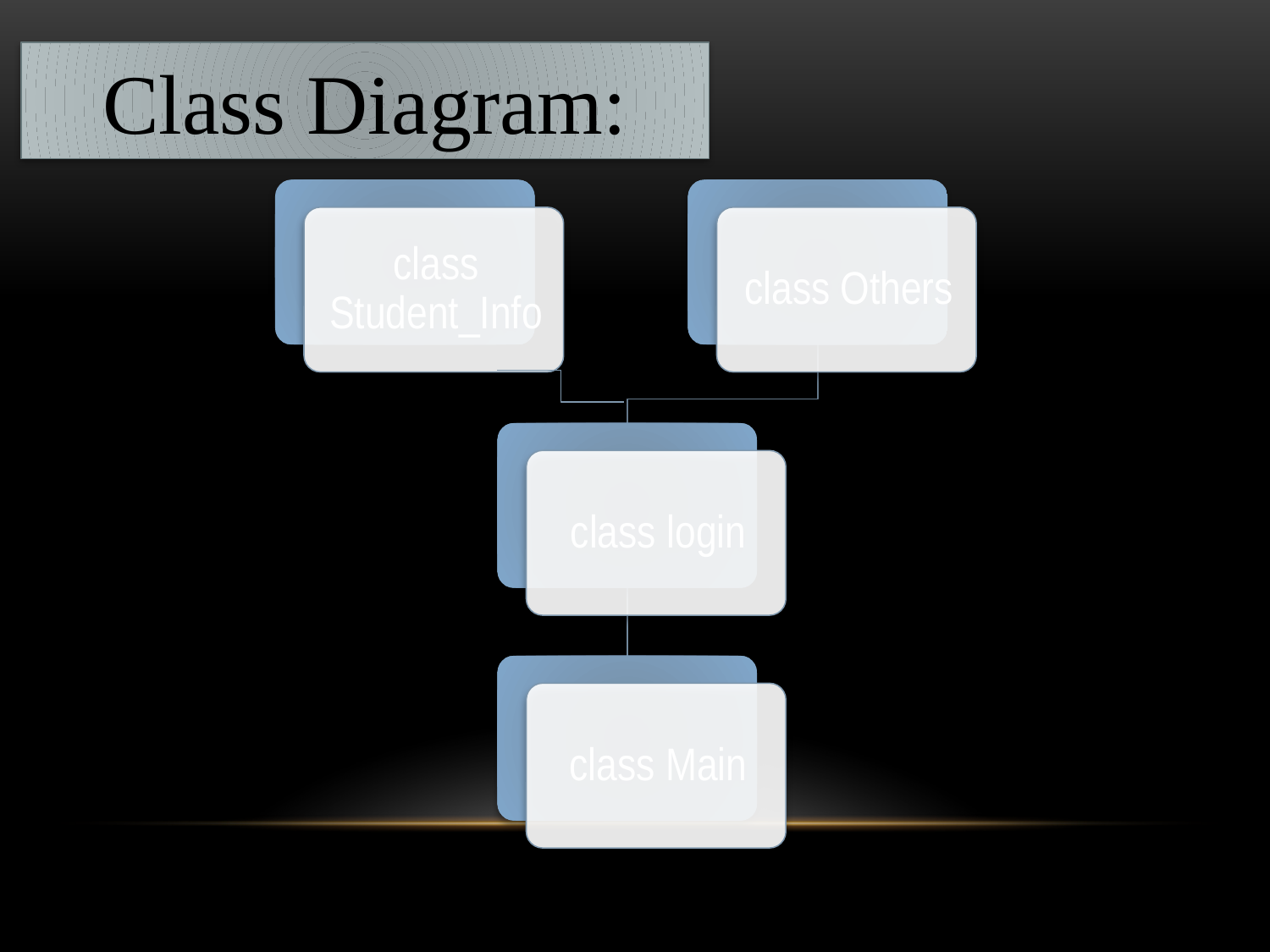

Class Diagram:
class Student_Info
class Others
class login
class Main